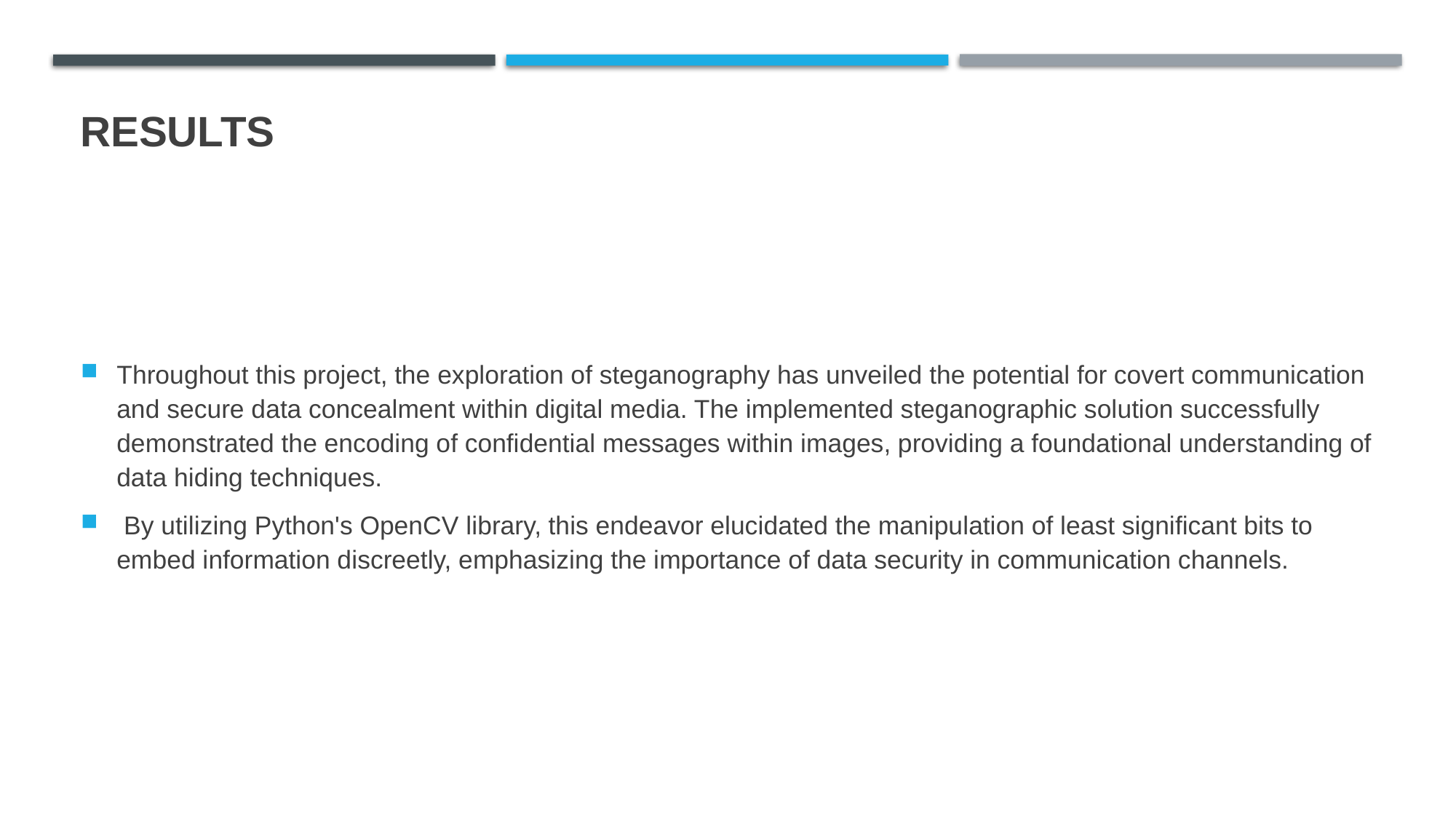

# Results
Throughout this project, the exploration of steganography has unveiled the potential for covert communication and secure data concealment within digital media. The implemented steganographic solution successfully demonstrated the encoding of confidential messages within images, providing a foundational understanding of data hiding techniques.
 By utilizing Python's OpenCV library, this endeavor elucidated the manipulation of least significant bits to embed information discreetly, emphasizing the importance of data security in communication channels.